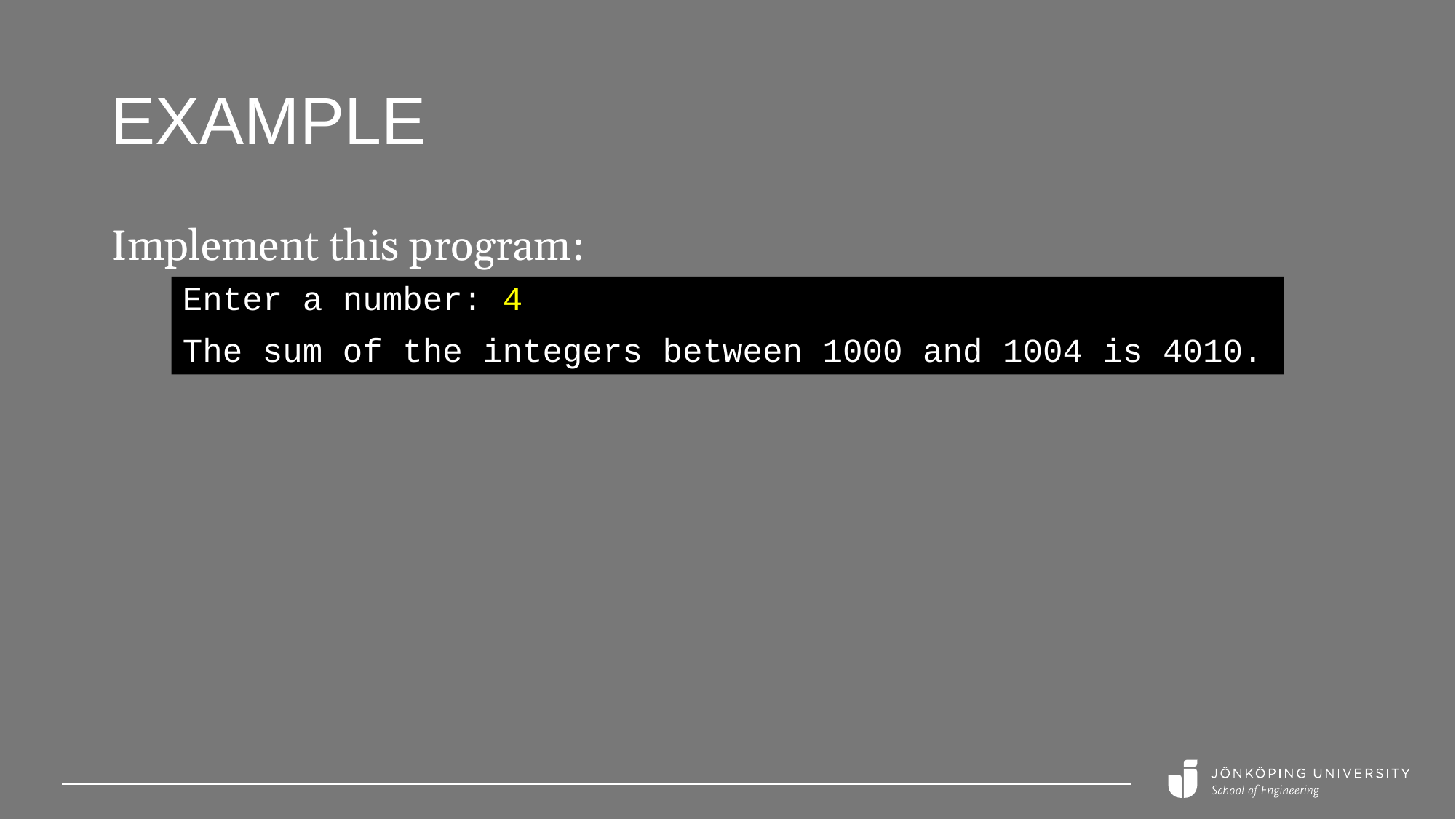

# Example
Implement this program:
Enter a number: 4
The sum of the integers between 1000 and 1004 is 4010.